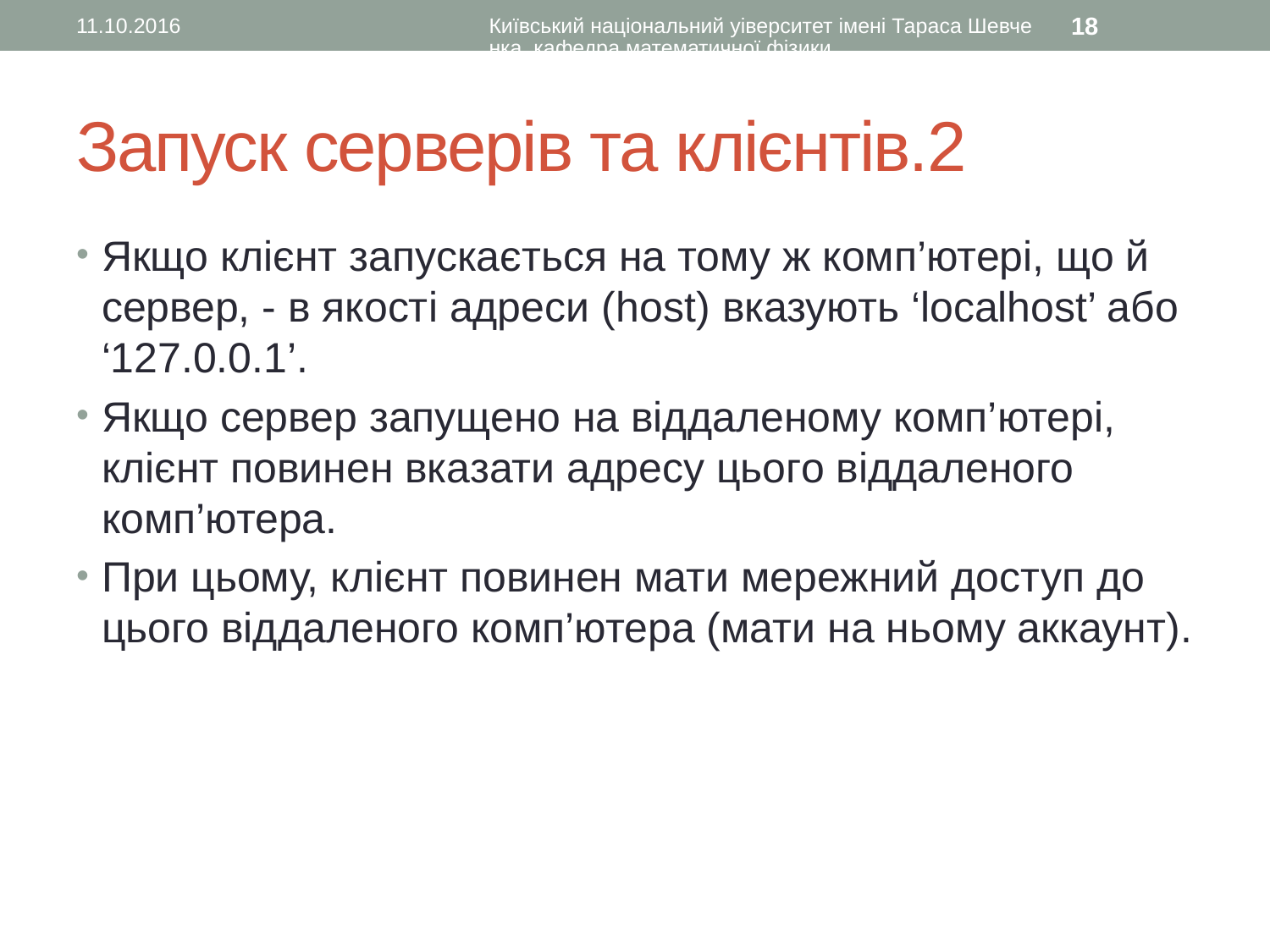

11.10.2016
Київський національний уіверситет імені Тараса Шевченка, кафедра математичної фізики
18
# Запуск серверів та клієнтів.2
Якщо клієнт запускається на тому ж комп’ютері, що й сервер, - в якості адреси (host) вказують ‘localhost’ або ‘127.0.0.1’.
Якщо сервер запущено на віддаленому комп’ютері, клієнт повинен вказати адресу цього віддаленого комп’ютера.
При цьому, клієнт повинен мати мережний доступ до цього віддаленого комп’ютера (мати на ньому аккаунт).